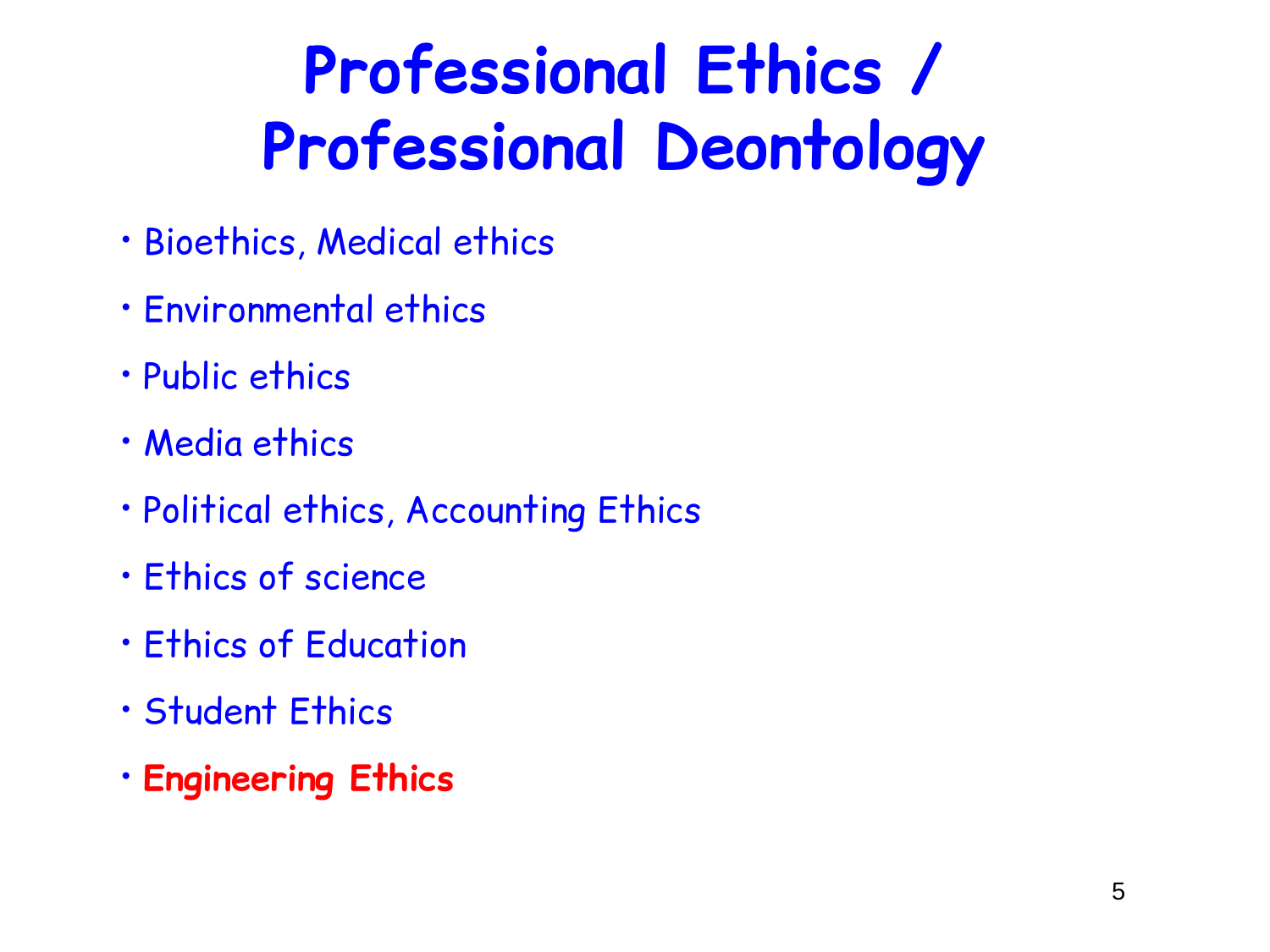

# Practical Ethics
Professional Ethics /
Professional Deontology
 Bioethics, Medical ethics
 Environmental ethics
 Public ethics
 Media ethics
 Political ethics, Accounting Ethics
 Ethics of science
 Ethics of Education
 Student Ethics
 Engineering Ethics
5